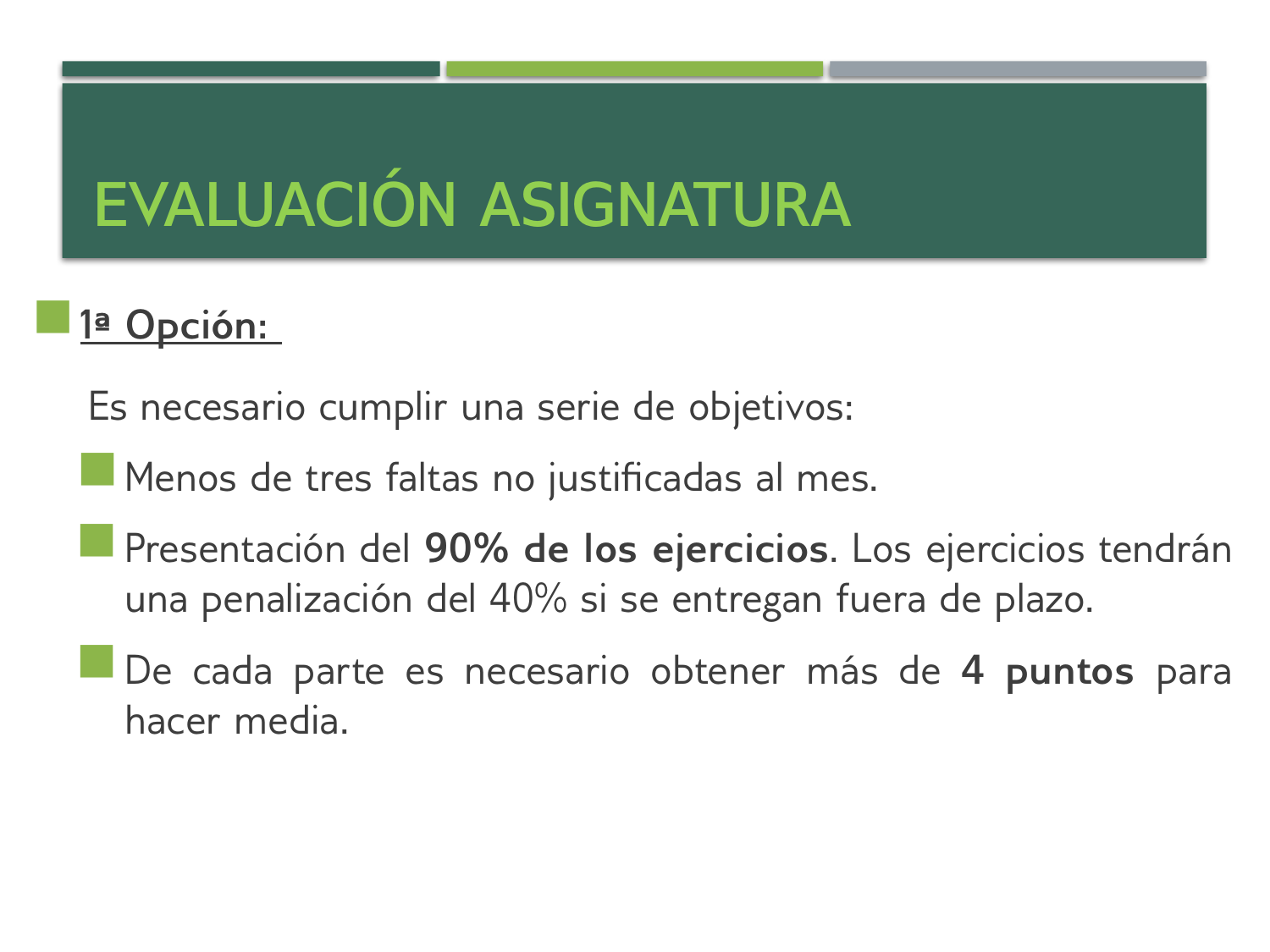

# EVALUACIÓN ASIGNATURA
1ª Opción:
Es necesario cumplir una serie de objetivos:
Menos de tres faltas no justificadas al mes.
Presentación del 90% de los ejercicios. Los ejercicios tendrán una penalización del 40% si se entregan fuera de plazo.
De cada parte es necesario obtener más de 4 puntos para hacer media.